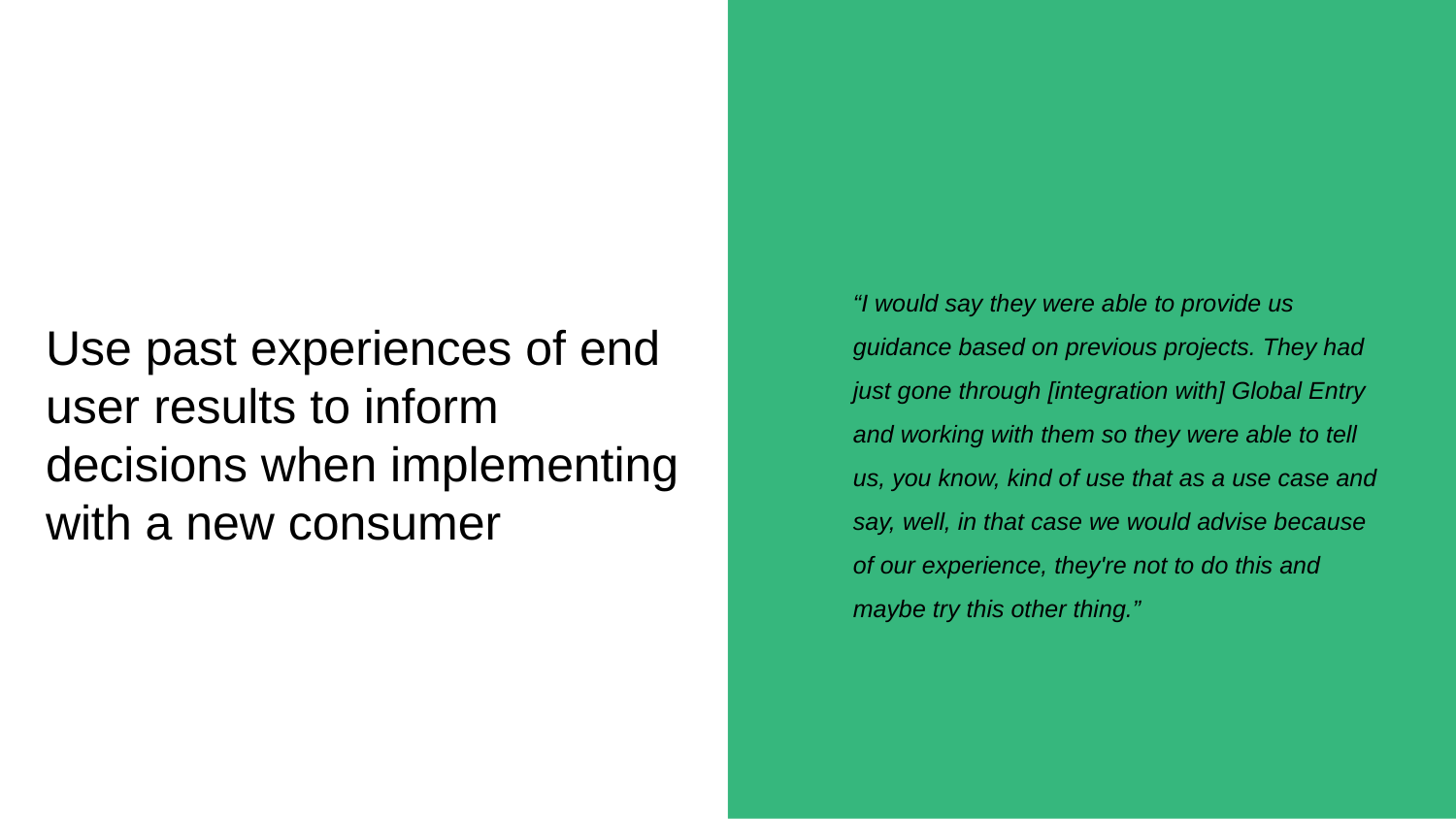

# Use past experiences of end user results to inform decisions when implementing with a new consumer

“I would say they were able to provide us guidance based on previous projects. They had just gone through [integration with] Global Entry and working with them so they were able to tell us, you know, kind of use that as a use case and say, well, in that case we would advise because of our experience, they're not to do this and maybe try this other thing.”